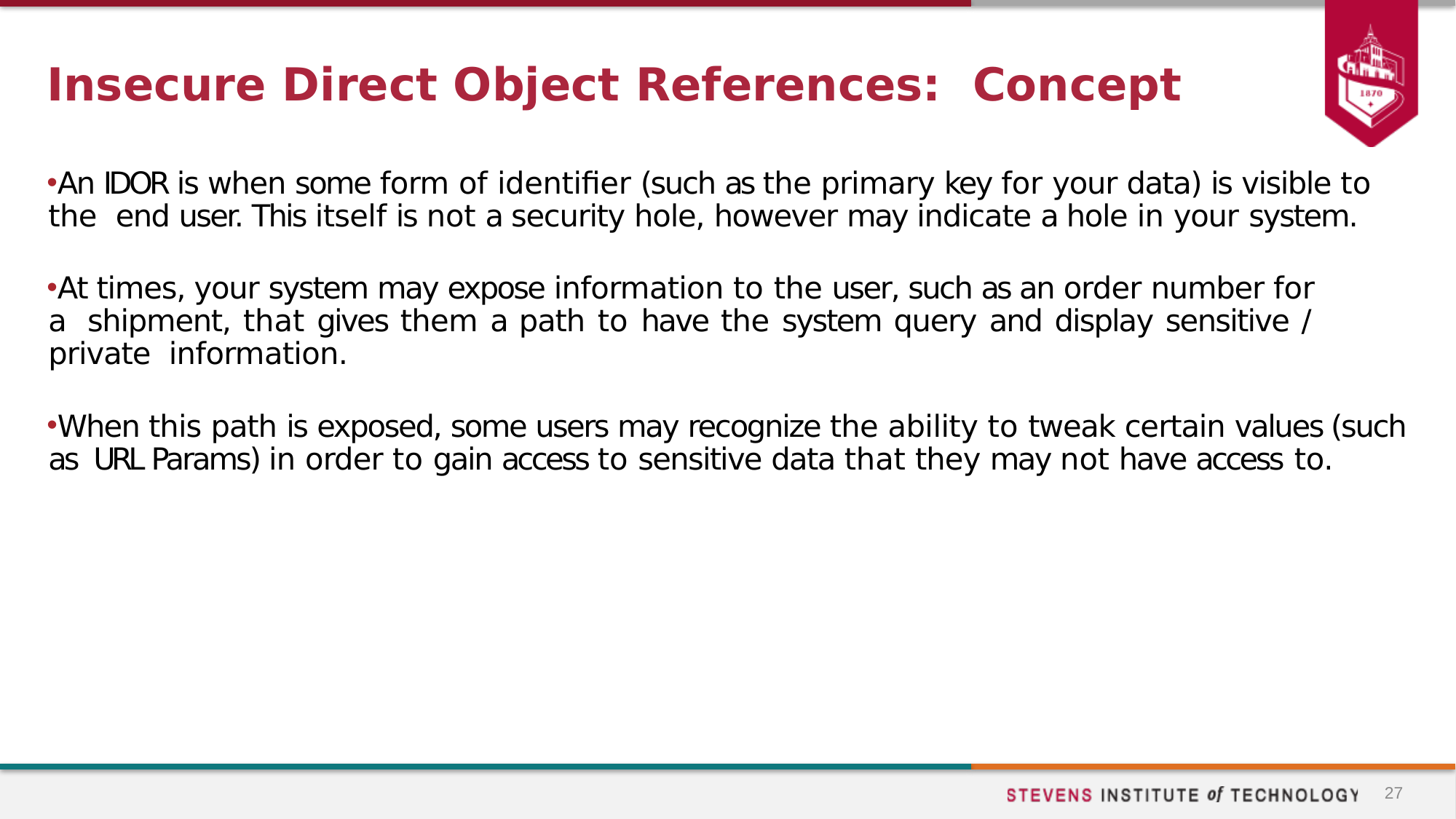

# Insecure Direct Object References:  Concept
An IDOR is when some form of identifier (such as the primary key for your data) is visible to the  end user. This itself is not a security hole, however may indicate a hole in your system.
At times, your system may expose information to the user, such as an order number for a  shipment, that gives them a path to have the system query and display sensitive / private  information.
When this path is exposed, some users may recognize the ability to tweak certain values (such as  URL Params) in order to gain access to sensitive data that they may not have access to.
27